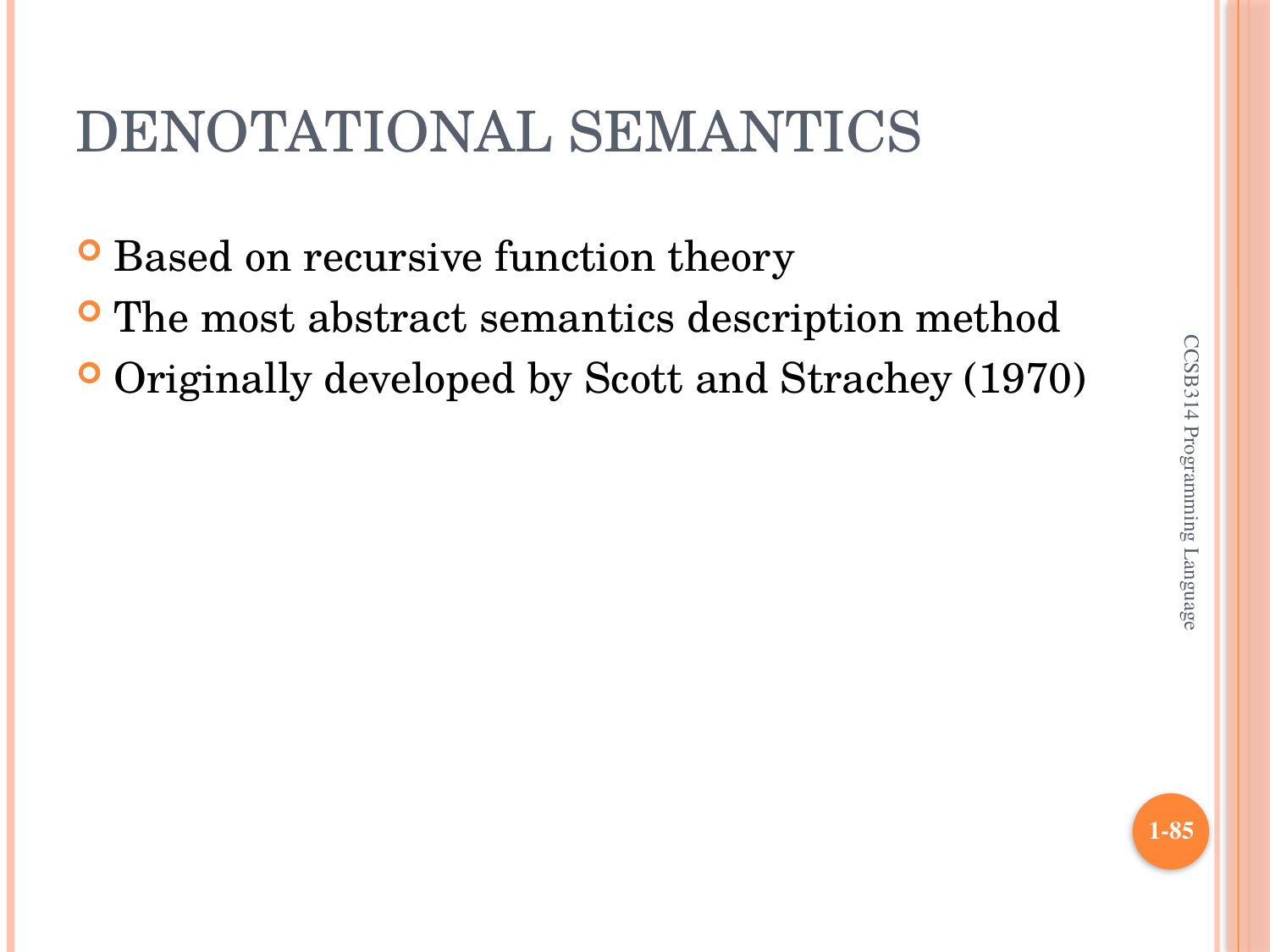

# Denotational Semantics
Based on recursive function theory
The most abstract semantics description method
Originally developed by Scott and Strachey (1970)
CCSB314 Programming Language
1-85